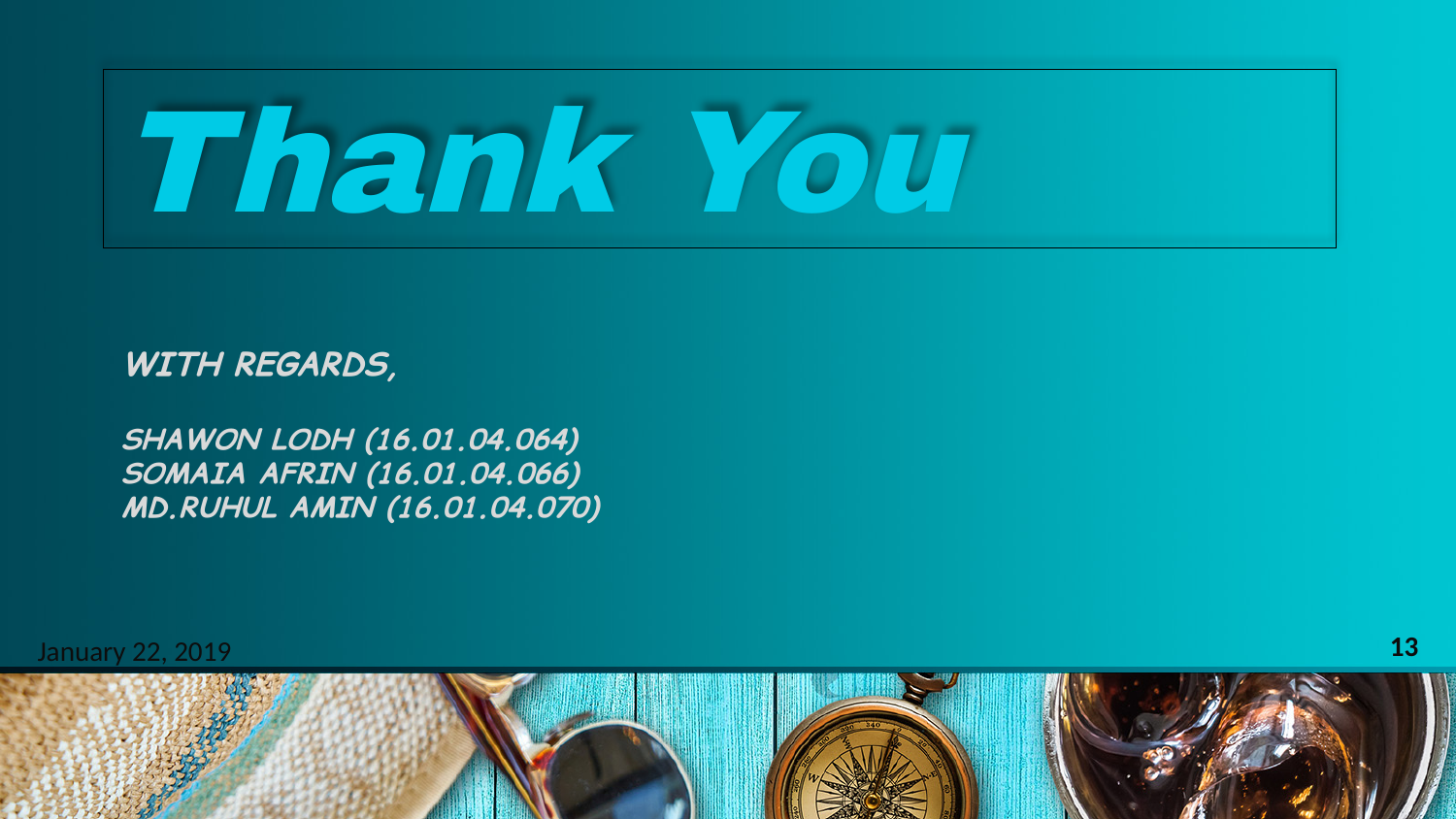

Thank You
# With Regards, Shawon Lodh (16.01.04.064) Somaia afrin (16.01.04.066) MD.Ruhul amin (16.01.04.070)
13
January 22, 2019